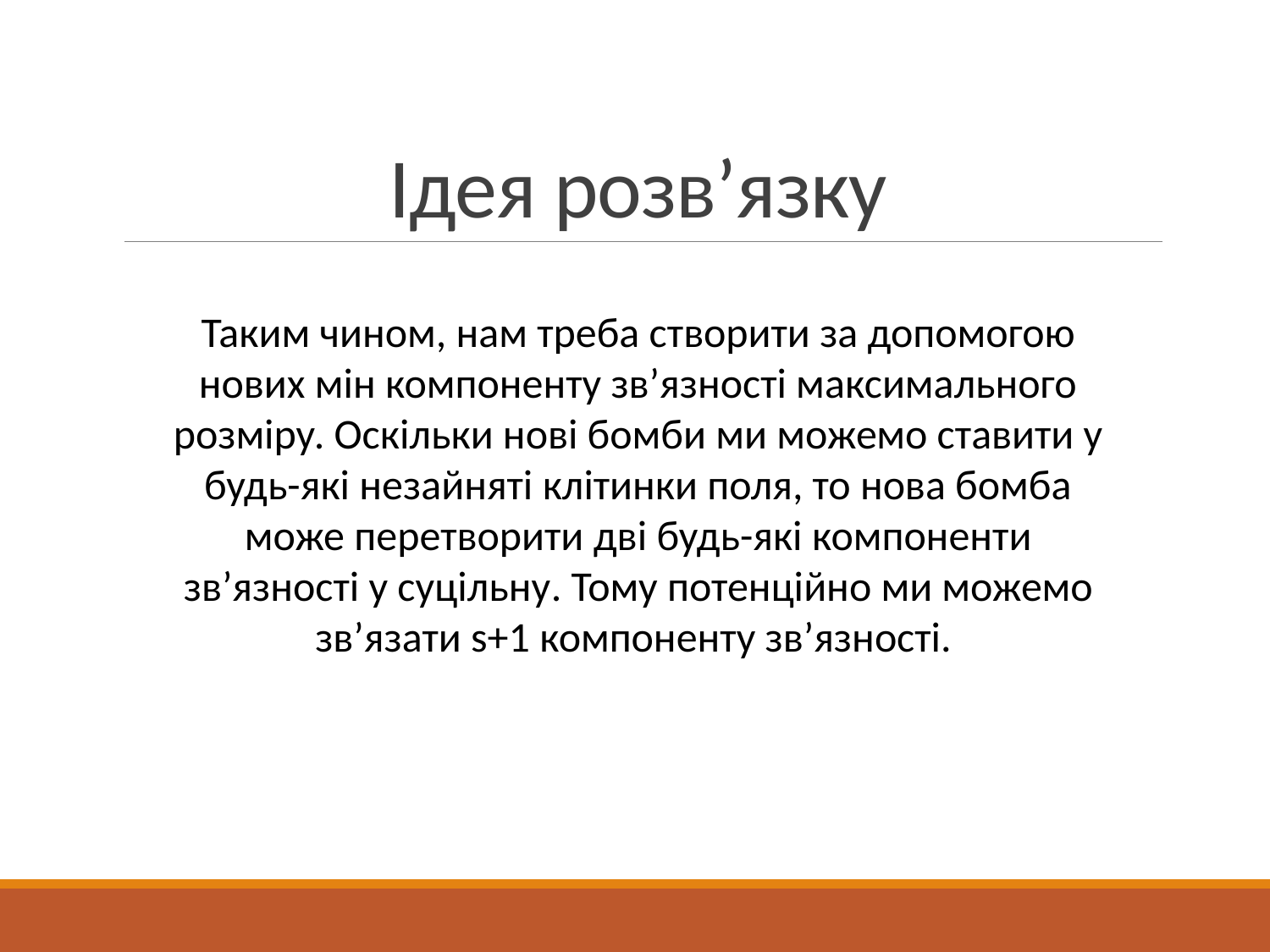

# Ідея розв’язку
Таким чином, нам треба створити за допомогою нових мін компоненту зв’язності максимального розміру. Оскільки нові бомби ми можемо ставити у будь-які незайняті клітинки поля, то нова бомба може перетворити дві будь-які компоненти зв’язності у суцільну. Тому потенційно ми можемо зв’язати s+1 компоненту зв’язності.